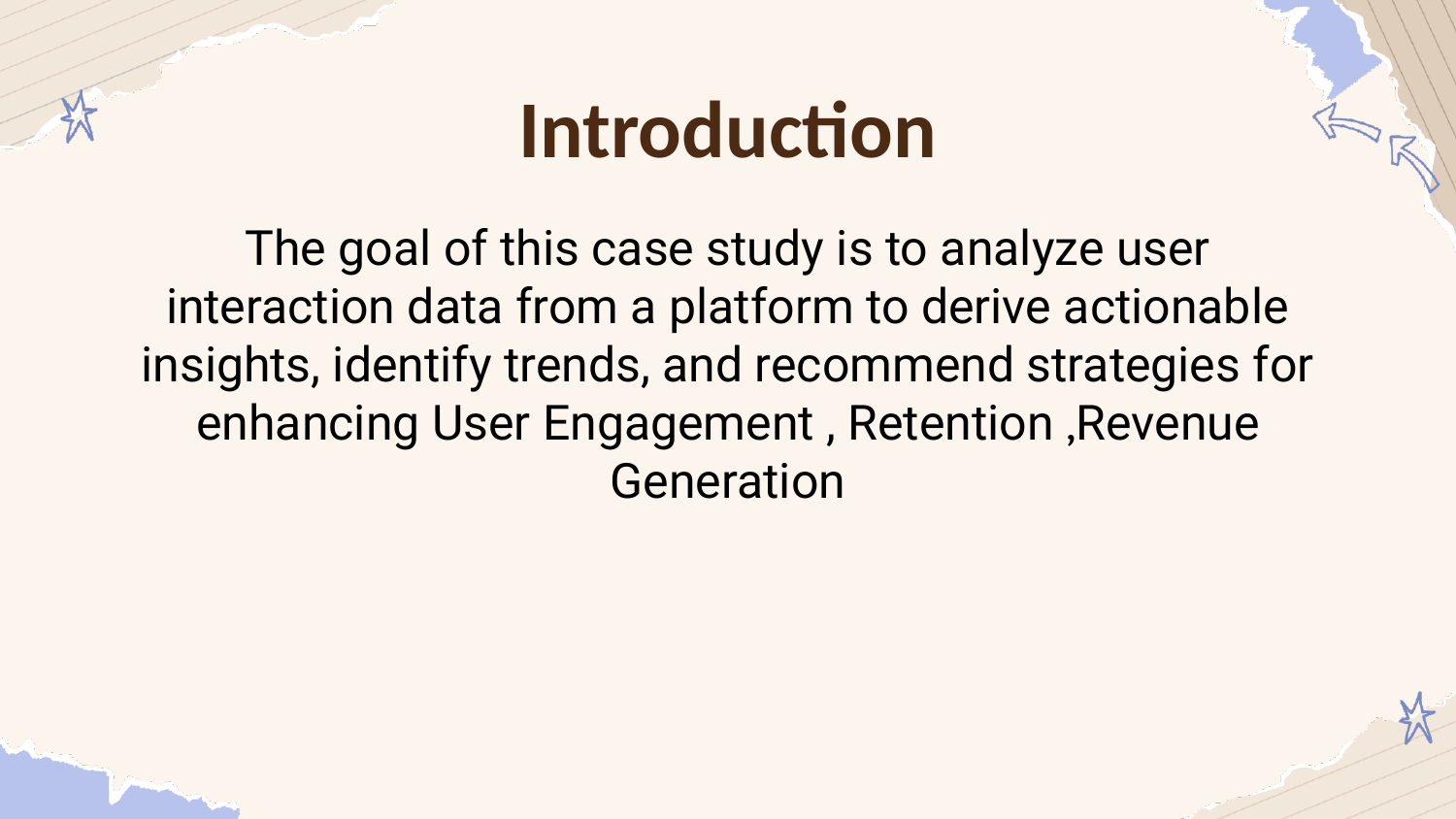

Introduction
The goal of this case study is to analyze user interaction data from a platform to derive actionable insights, identify trends, and recommend strategies for enhancing User Engagement , Retention ,Revenue Generation